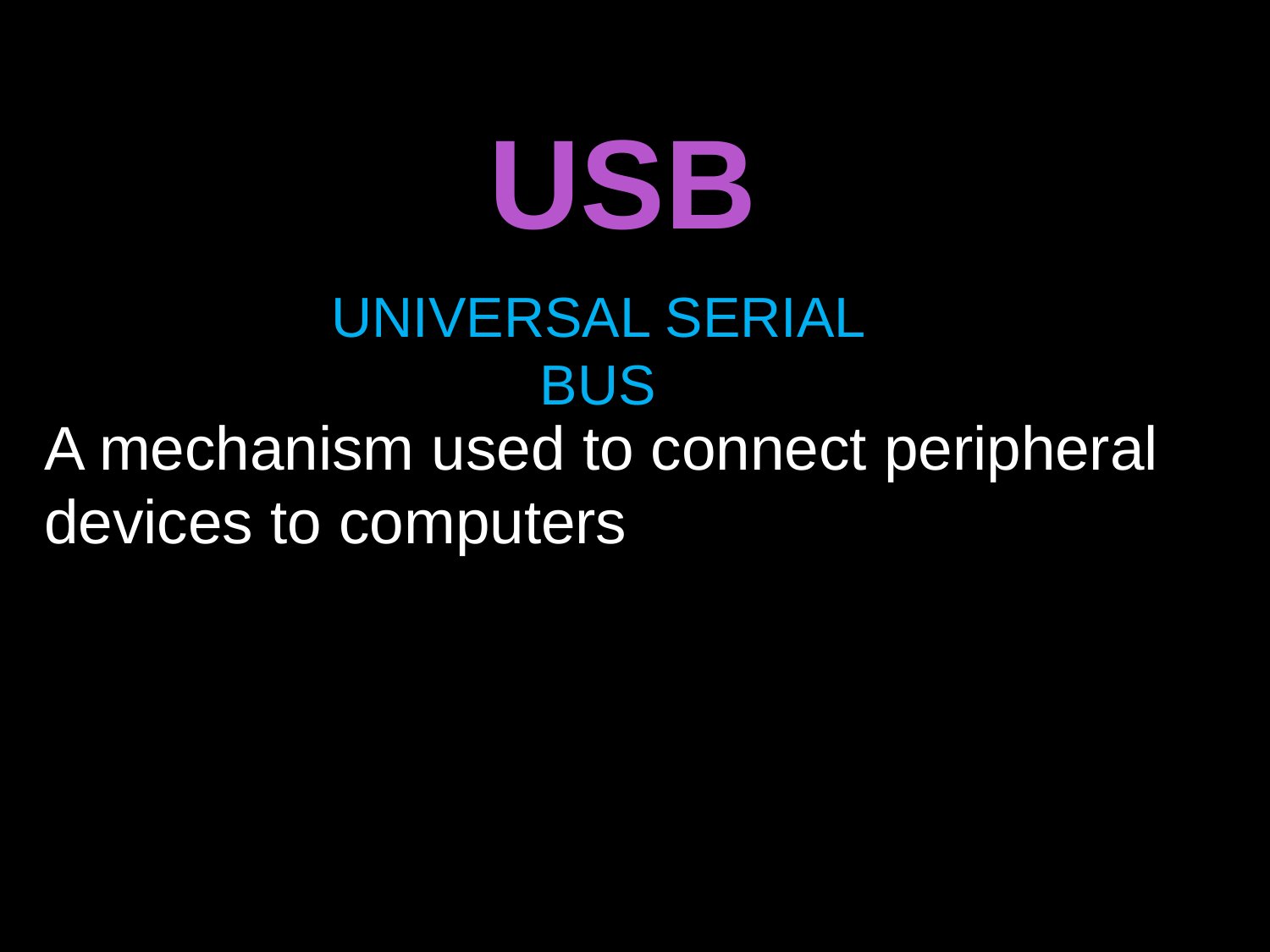

USB
UNIVERSAL SERIAL BUS
A mechanism used to connect peripheral devices to computers